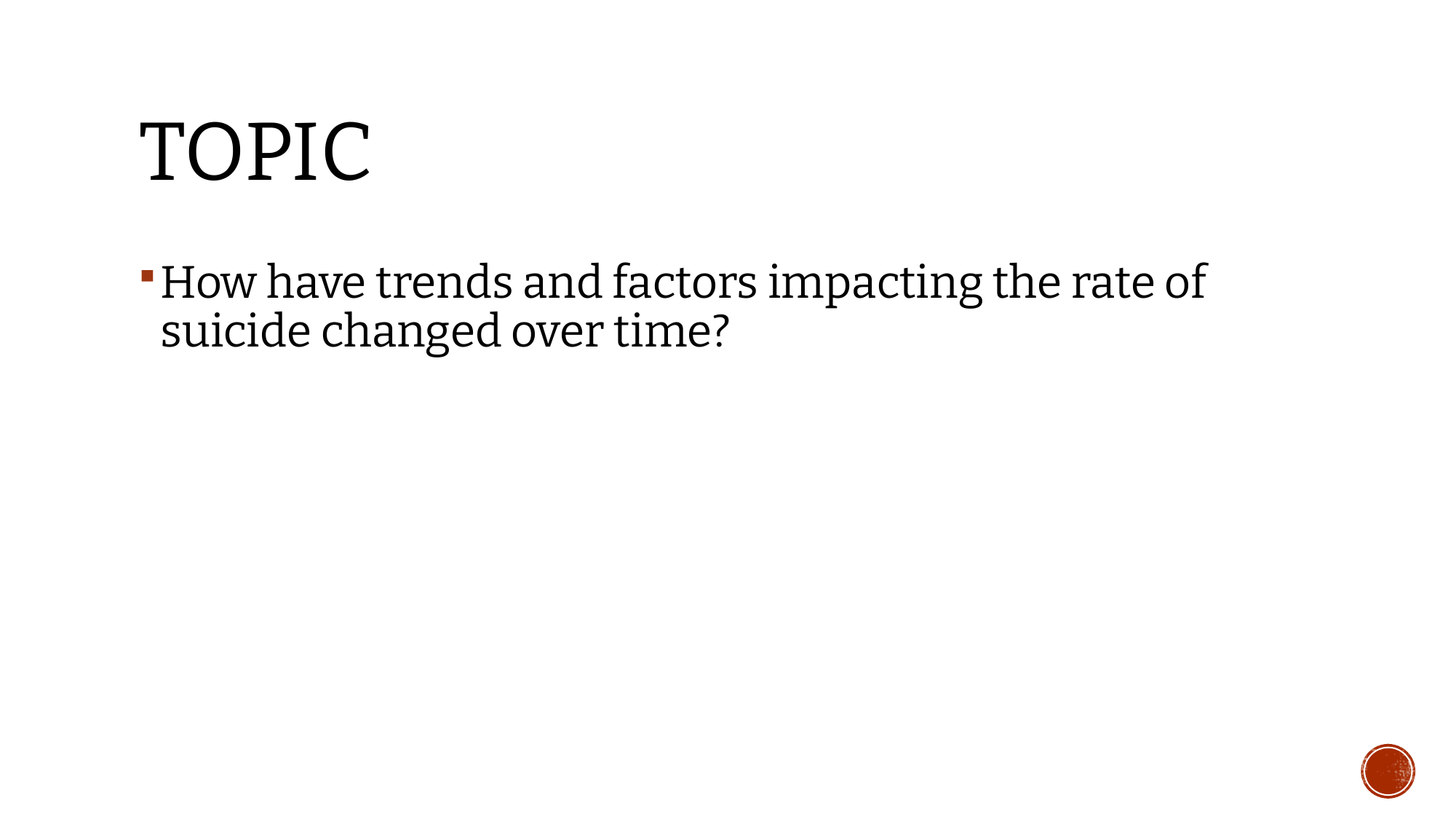

# Topic
How have trends and factors impacting the rate of suicide changed over time?